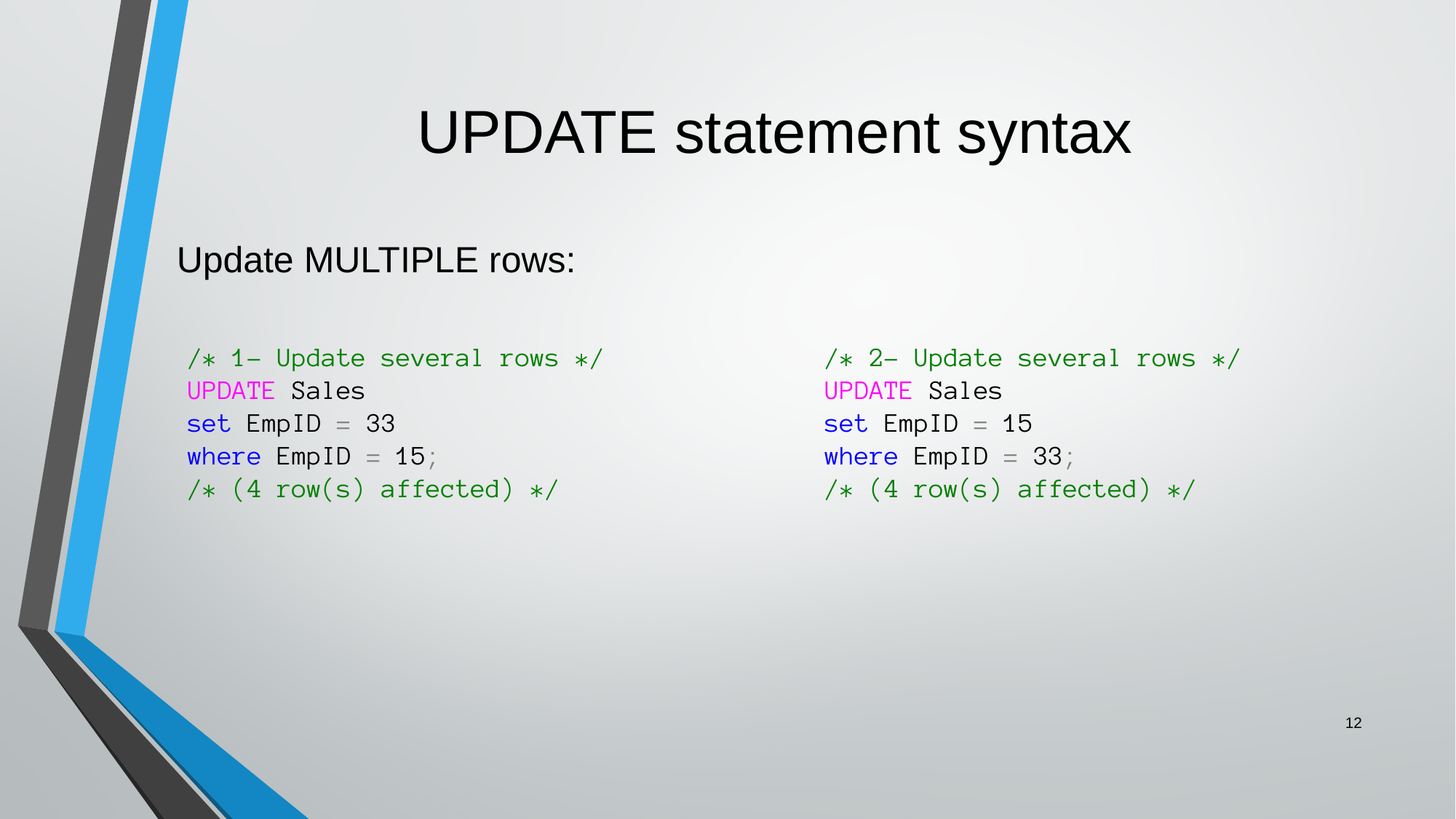

# UPDATE statement syntax
Update MULTIPLE rows:
/* 1- Update several rows */
UPDATE Sales
set EmpID = 33
where EmpID = 15;
/* (4 row(s) affected) */

/* 2- Update several rows */
UPDATE Sales
set EmpID = 15
where EmpID = 33;
/* (4 row(s) affected) */

12